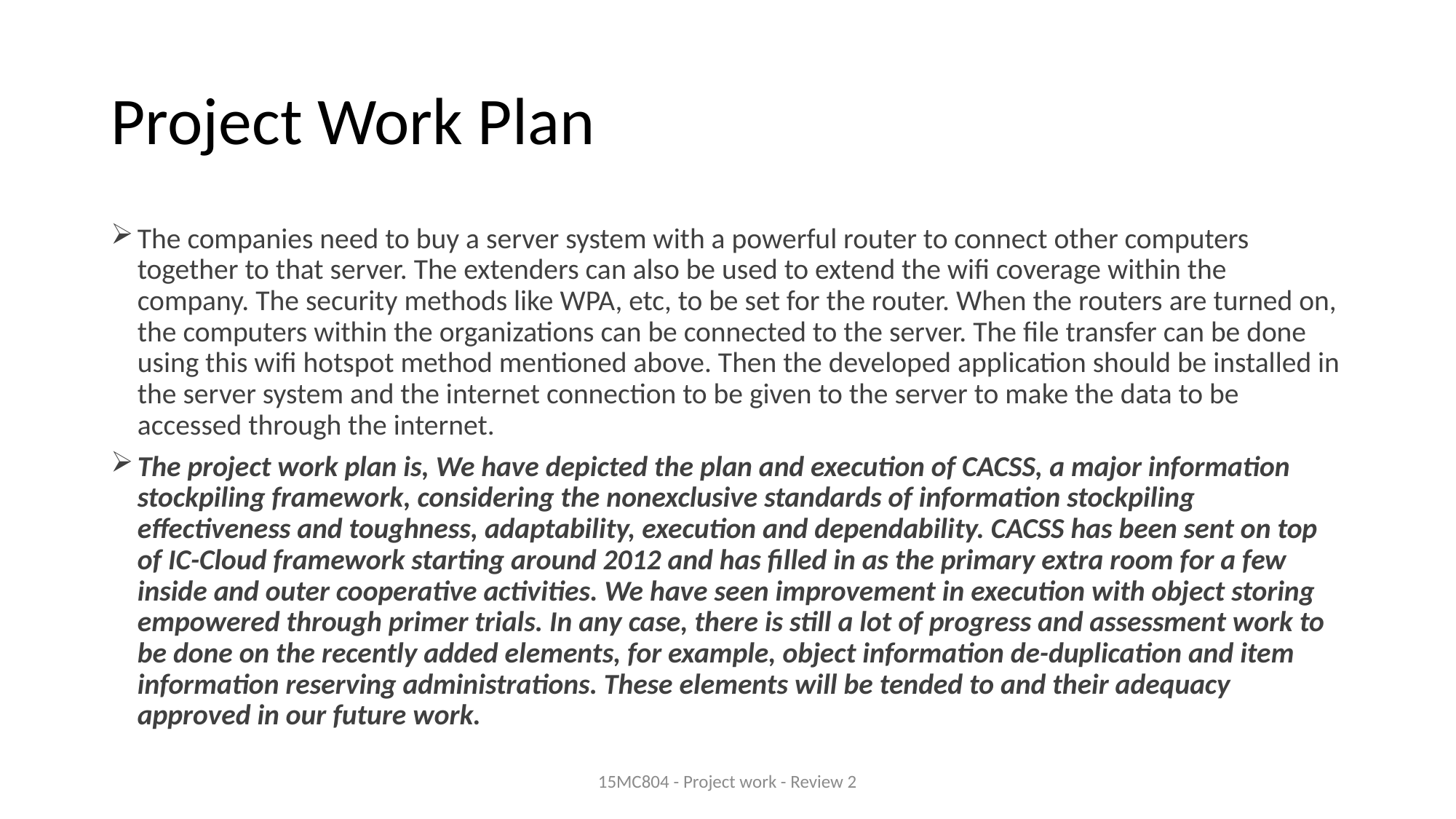

# Project Work Plan
The companies need to buy a server system with a powerful router to connect other computers together to that server. The extenders can also be used to extend the wifi coverage within the company. The security methods like WPA, etc, to be set for the router. When the routers are turned on, the computers within the organizations can be connected to the server. The file transfer can be done using this wifi hotspot method mentioned above. Then the developed application should be installed in the server system and the internet connection to be given to the server to make the data to be accessed through the internet.
The project work plan is, We have depicted the plan and execution of CACSS, a major information stockpiling framework, considering the nonexclusive standards of information stockpiling effectiveness and toughness, adaptability, execution and dependability. CACSS has been sent on top of IC-Cloud framework starting around 2012 and has filled in as the primary extra room for a few inside and outer cooperative activities. We have seen improvement in execution with object storing empowered through primer trials. In any case, there is still a lot of progress and assessment work to be done on the recently added elements, for example, object information de-duplication and item information reserving administrations. These elements will be tended to and their adequacy approved in our future work.
15MC804 - Project work - Review 2